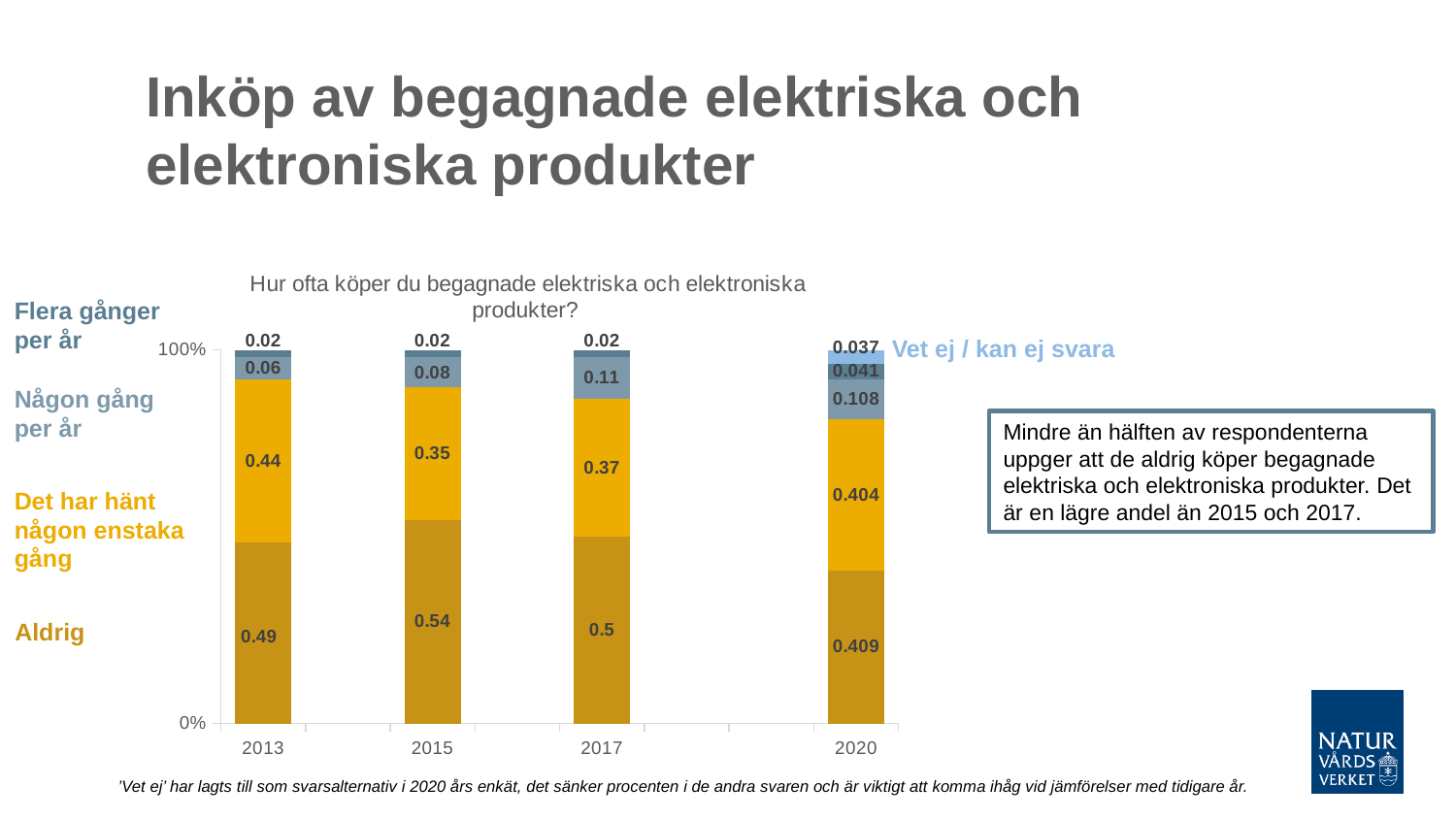

# Inköp av begagnade elektriska och elektroniska produkter

### Chart: Hur ofta köper du begagnade elektriska och elektroniska produkter?

| Category | Aldrig | Det har hänt någon enstaka gång | Någon gång per år | Flera gånger per år | Vet ej – kan ej svara |
|---|---|---|---|---|---|
| 2013 | 0.49 | 0.44 | 0.06 | 0.02 | None |
|  | None | None | None | None | None |
| 2015 | 0.54 | 0.35 | 0.08 | 0.02 | None |
|  | None | None | None | None | None |
| 2017 | 0.5 | 0.37 | 0.11 | 0.02 | None |
|  | None | None | None | None | None |
|  | None | None | None | None | None |
| 2020 | 0.409 | 0.404 | 0.108 | 0.041 | 0.037 |
Flera gånger per år
Vet ej / kan ej svara
Någon gång per år
Mindre än hälften av respondenterna uppger att de aldrig köper begagnade elektriska och elektroniska produkter. Det är en lägre andel än 2015 och 2017.
Det har hänt någon enstaka gång
Aldrig
’Vet ej’ har lagts till som svarsalternativ i 2020 års enkät, det sänker procenten i de andra svaren och är viktigt att komma ihåg vid jämförelser med tidigare år.